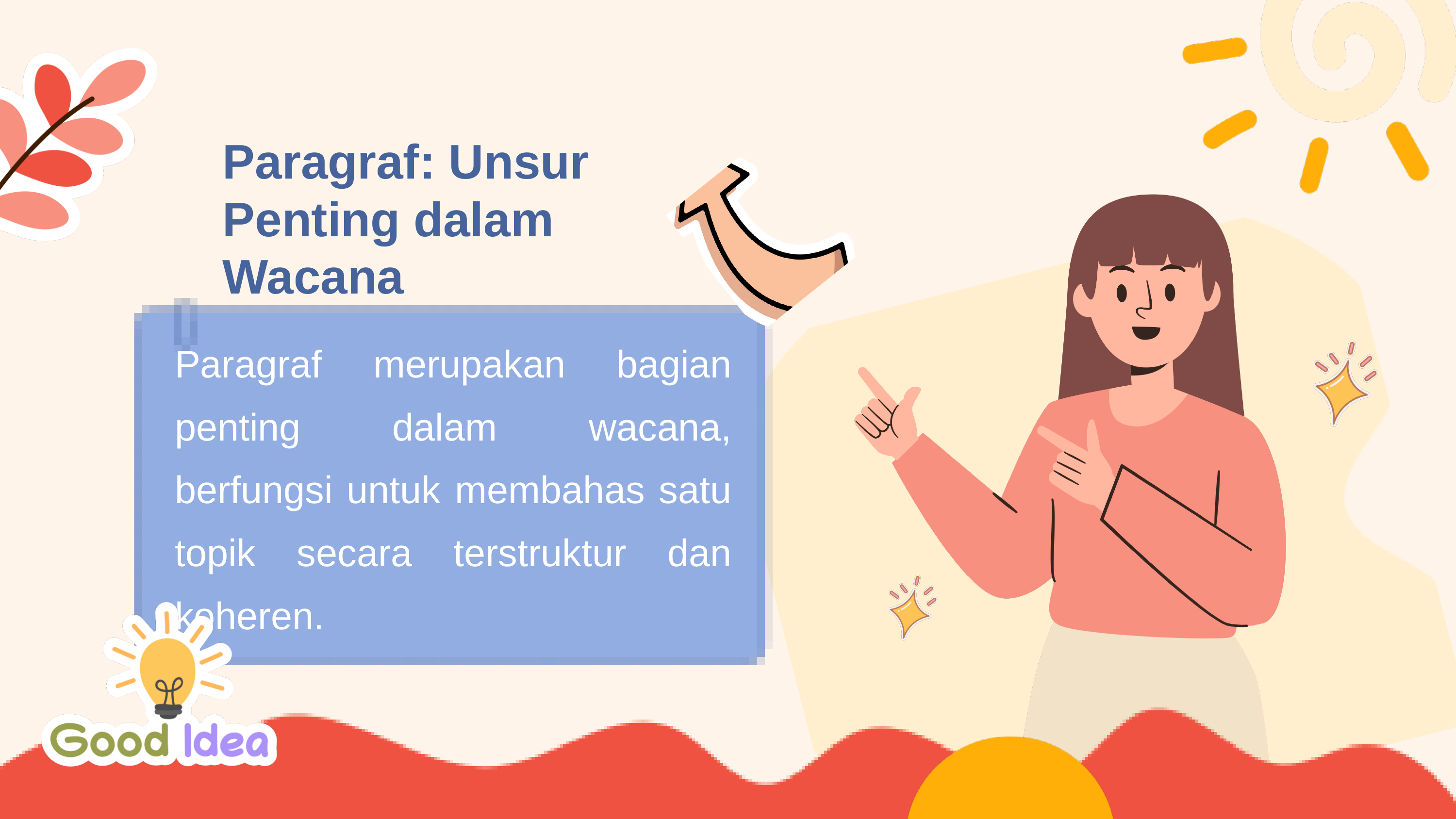

Paragraf: Unsur Penting dalam Wacana

Paragraf merupakan bagian penting dalam wacana, berfungsi untuk membahas satu topik secara terstruktur dan koheren.